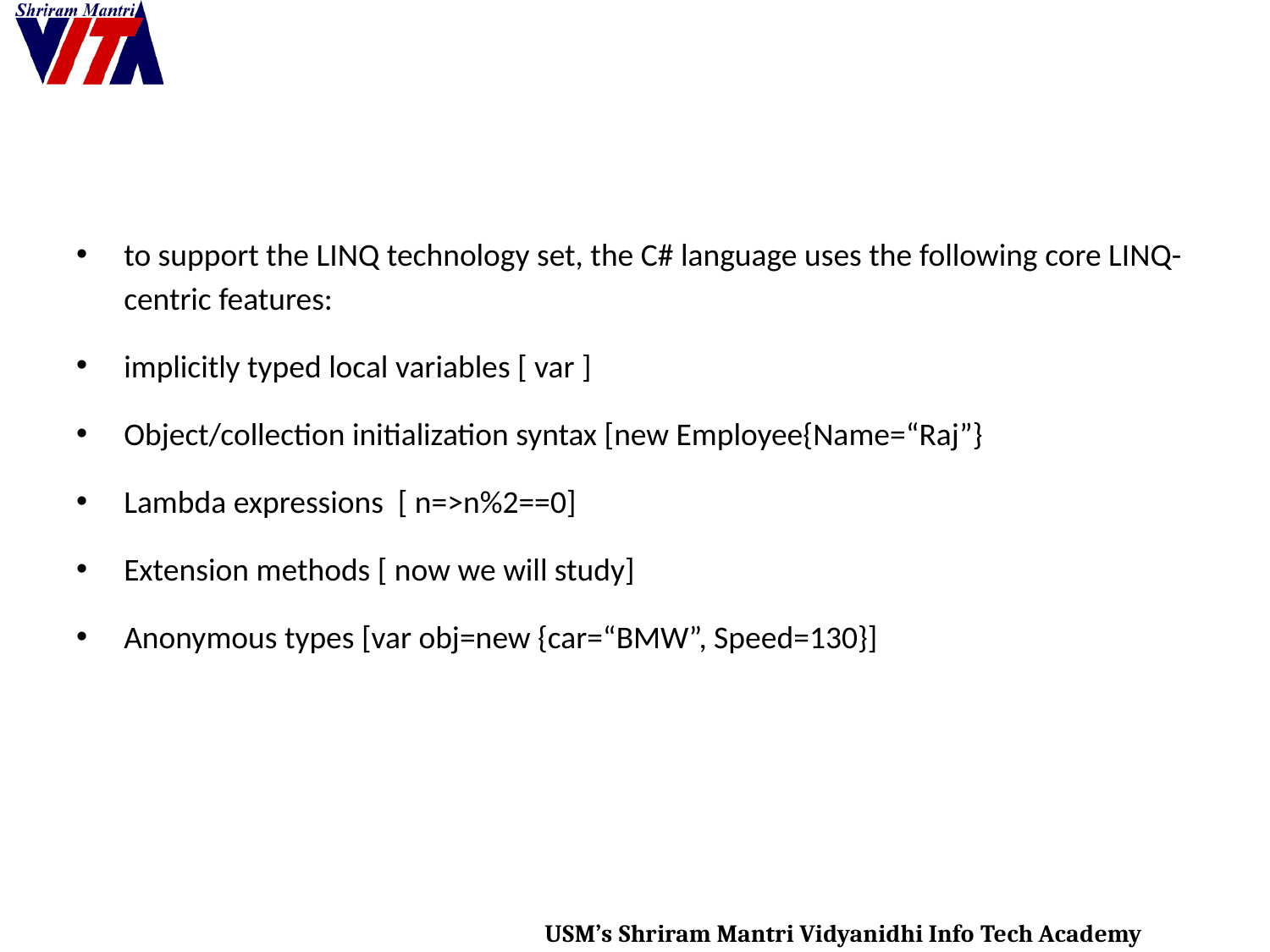

to support the LINQ technology set, the C# language uses the following core LINQ-centric features:
implicitly typed local variables [ var ]
Object/collection initialization syntax [new Employee{Name=“Raj”}
Lambda expressions  [ n=>n%2==0]
Extension methods [ now we will study]
Anonymous types [var obj=new {car=“BMW”, Speed=130}]